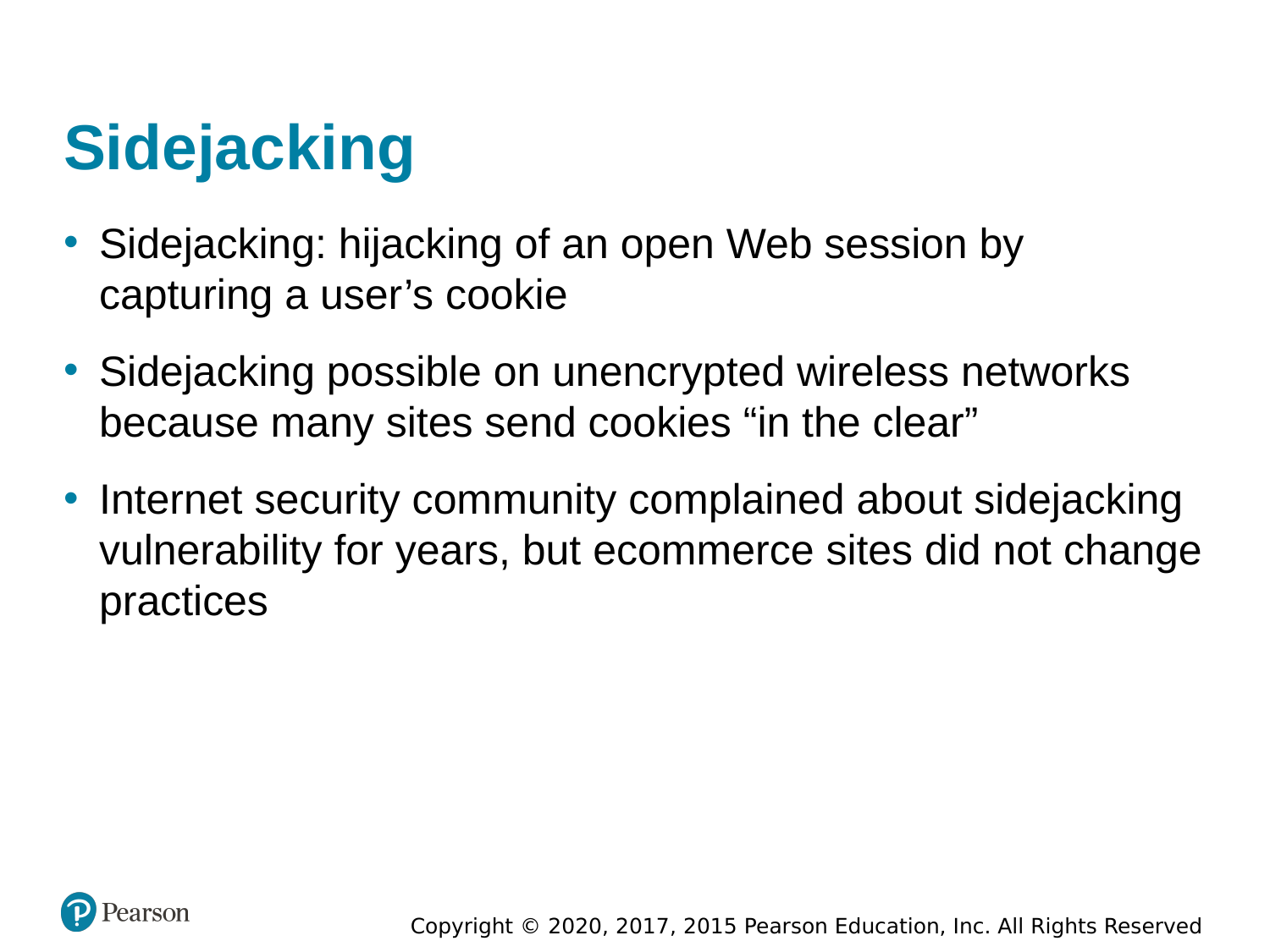

# Sidejacking
Sidejacking: hijacking of an open Web session by capturing a user’s cookie
Sidejacking possible on unencrypted wireless networks because many sites send cookies “in the clear”
Internet security community complained about sidejacking vulnerability for years, but ecommerce sites did not change practices